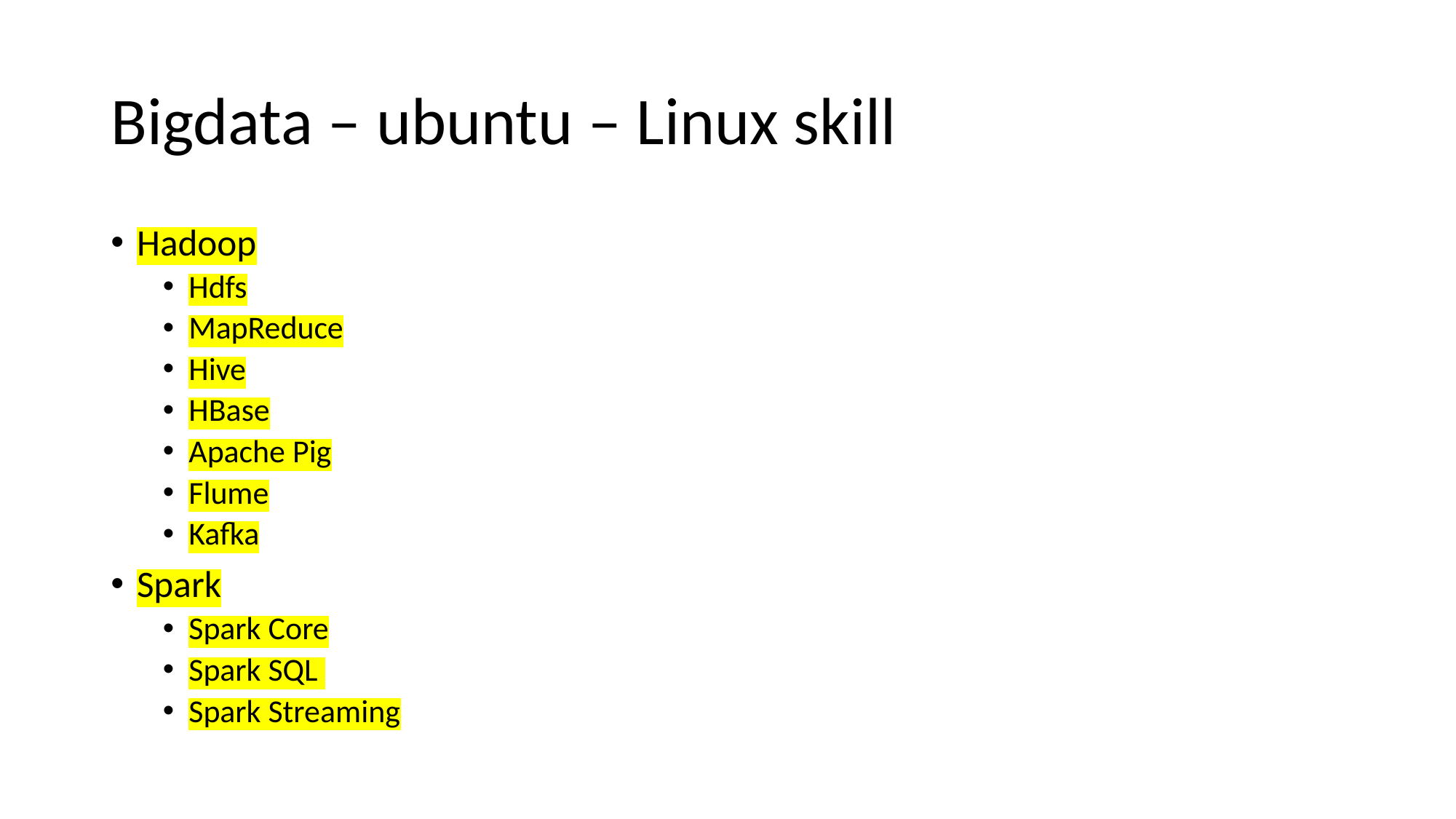

# Bigdata – ubuntu – Linux skill
Hadoop
Hdfs
MapReduce
Hive
HBase
Apache Pig
Flume
Kafka
Spark
Spark Core
Spark SQL
Spark Streaming